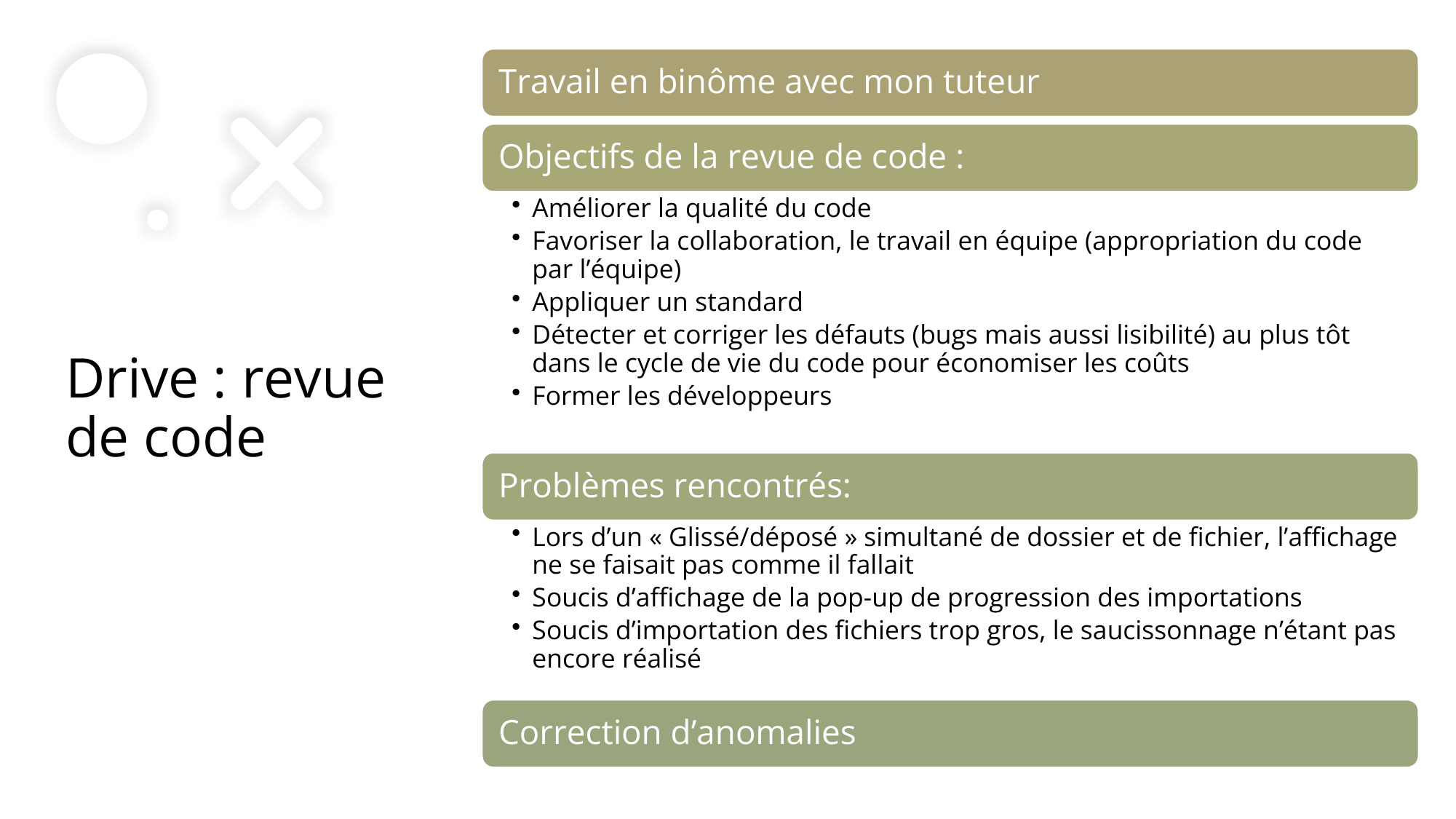

Travail en binôme avec mon tuteur
Objectifs de la revue de code :
Améliorer la qualité du code
Favoriser la collaboration, le travail en équipe (appropriation du code par l’équipe)
Appliquer un standard
Détecter et corriger les défauts (bugs mais aussi lisibilité) au plus tôt dans le cycle de vie du code pour économiser les coûts
Former les développeurs
Problèmes rencontrés:
Lors d’un « Glissé/déposé » simultané de dossier et de fichier, l’affichage ne se faisait pas comme il fallait
Soucis d’affichage de la pop-up de progression des importations
Soucis d’importation des fichiers trop gros, le saucissonnage n’étant pas encore réalisé
Correction d’anomalies

# Drive : revue de code